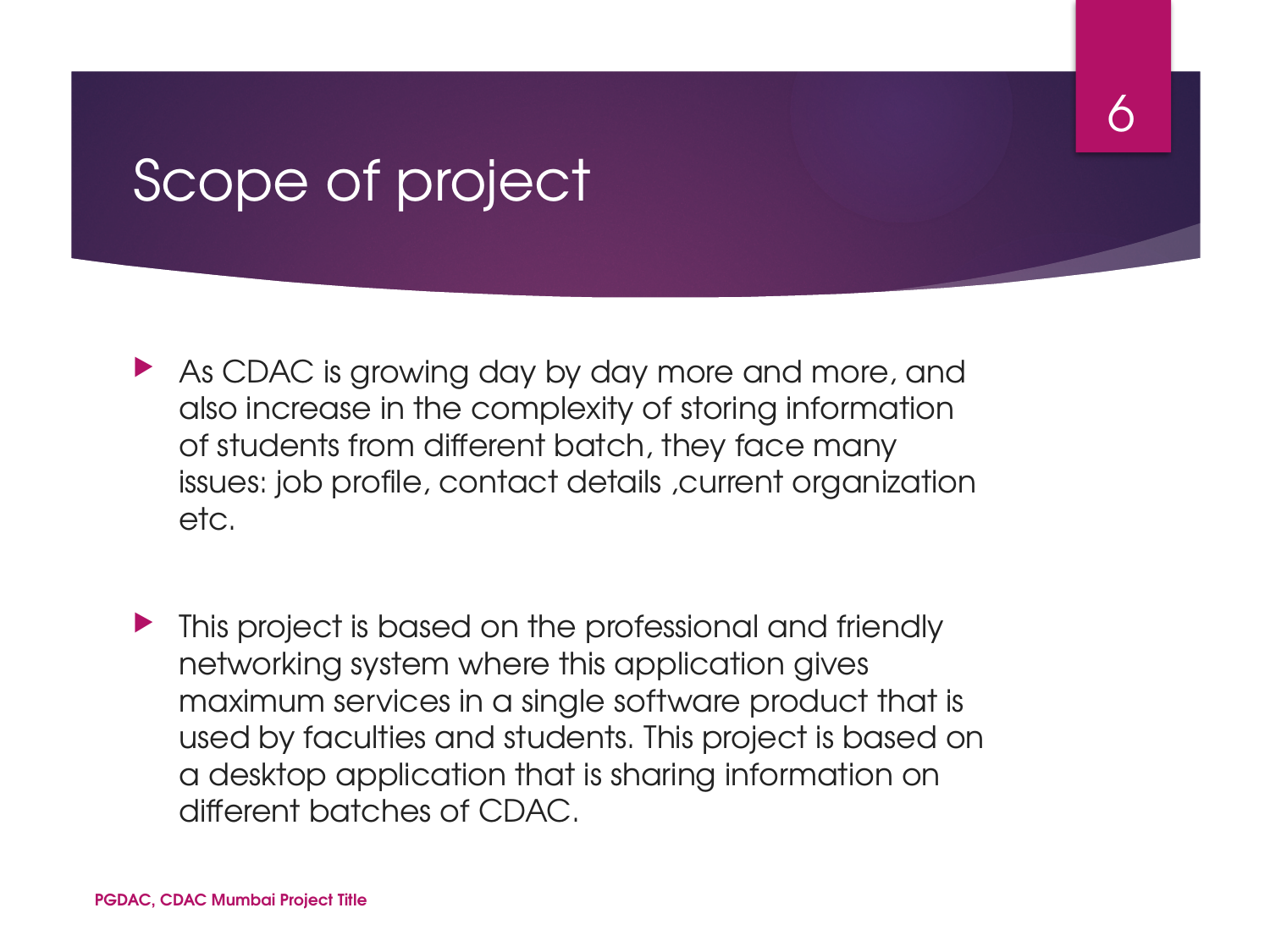

6
# Scope of project
As CDAC is growing day by day more and more, and also increase in the complexity of storing information of students from different batch, they face many issues: job profile, contact details ,current organization etc.

This project is based on the professional and friendly networking system where this application gives maximum services in a single software product that is used by faculties and students. This project is based on a desktop application that is sharing information on different batches of CDAC.

PGDAC, CDAC Mumbai 		Project Title